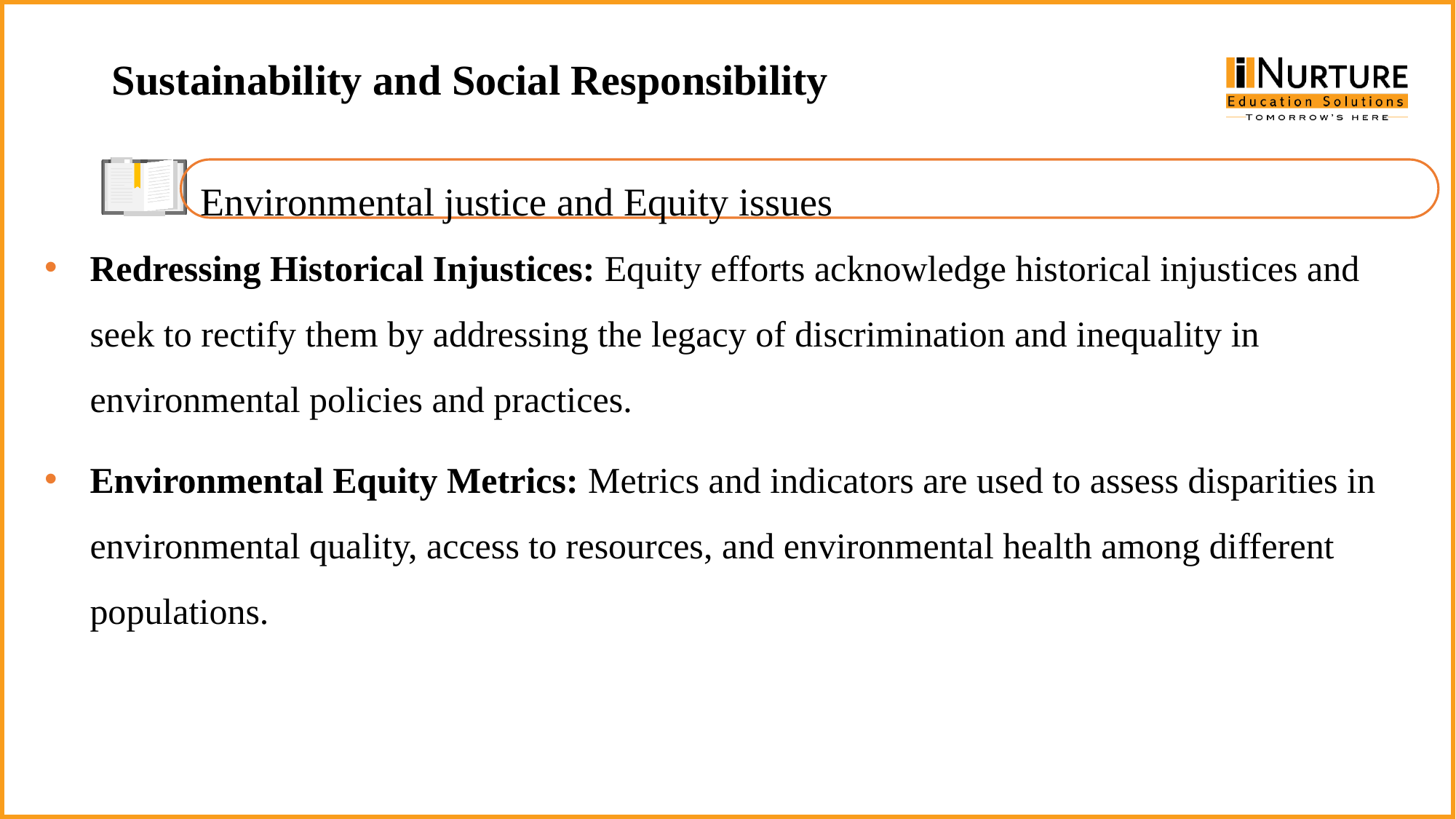

Sustainability and Social Responsibility
Environmental justice and Equity issues

Redressing Historical Injustices: Equity efforts acknowledge historical injustices and seek to rectify them by addressing the legacy of discrimination and inequality in environmental policies and practices.
Environmental Equity Metrics: Metrics and indicators are used to assess disparities in environmental quality, access to resources, and environmental health among different populations.